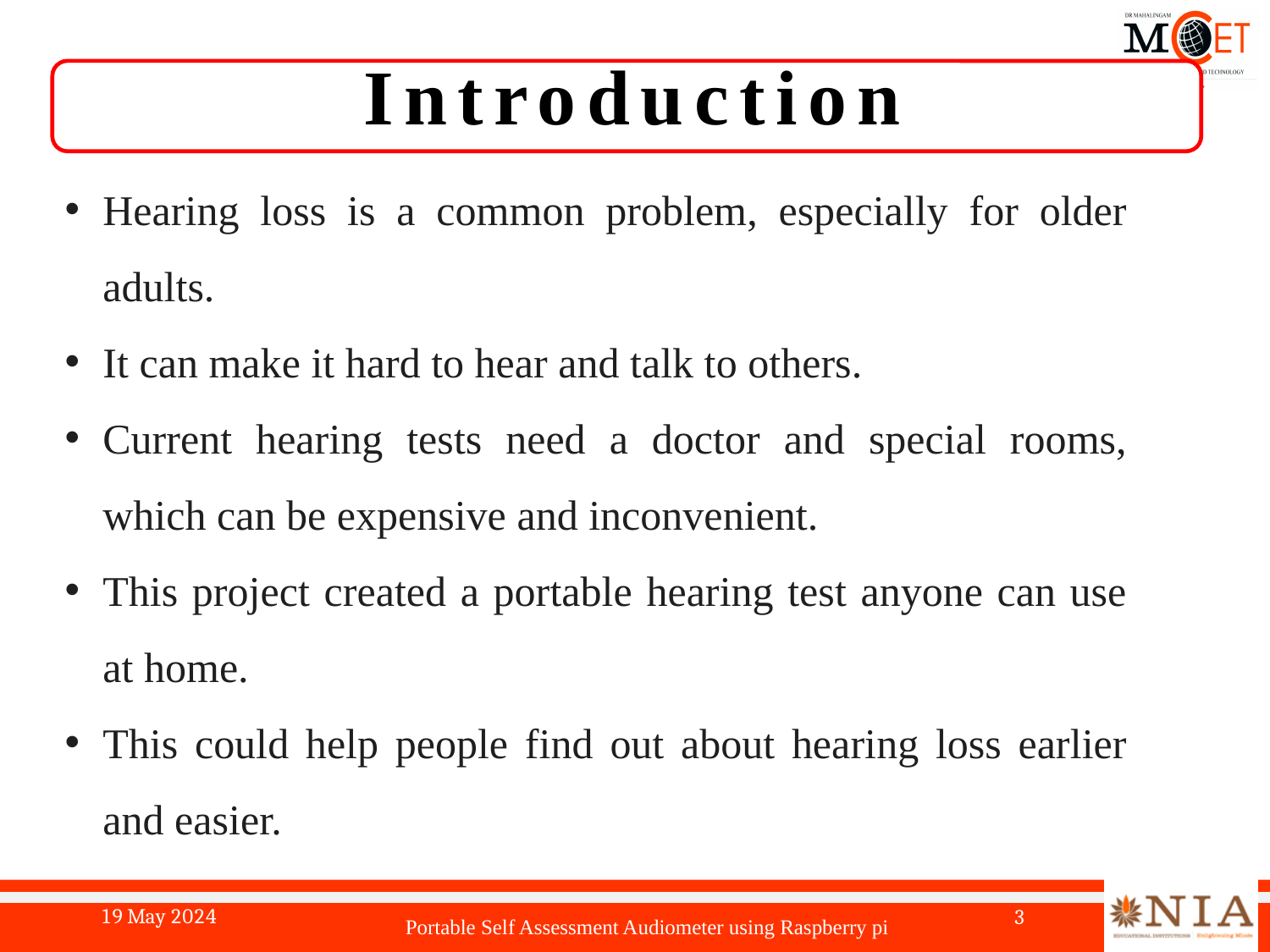

# Introduction
Hearing loss is a common problem, especially for older adults.
It can make it hard to hear and talk to others.
Current hearing tests need a doctor and special rooms, which can be expensive and inconvenient.
This project created a portable hearing test anyone can use at home.
This could help people find out about hearing loss earlier and easier.

Portable Self Assessment Audiometer using Raspberry pi
19 May 2024
3